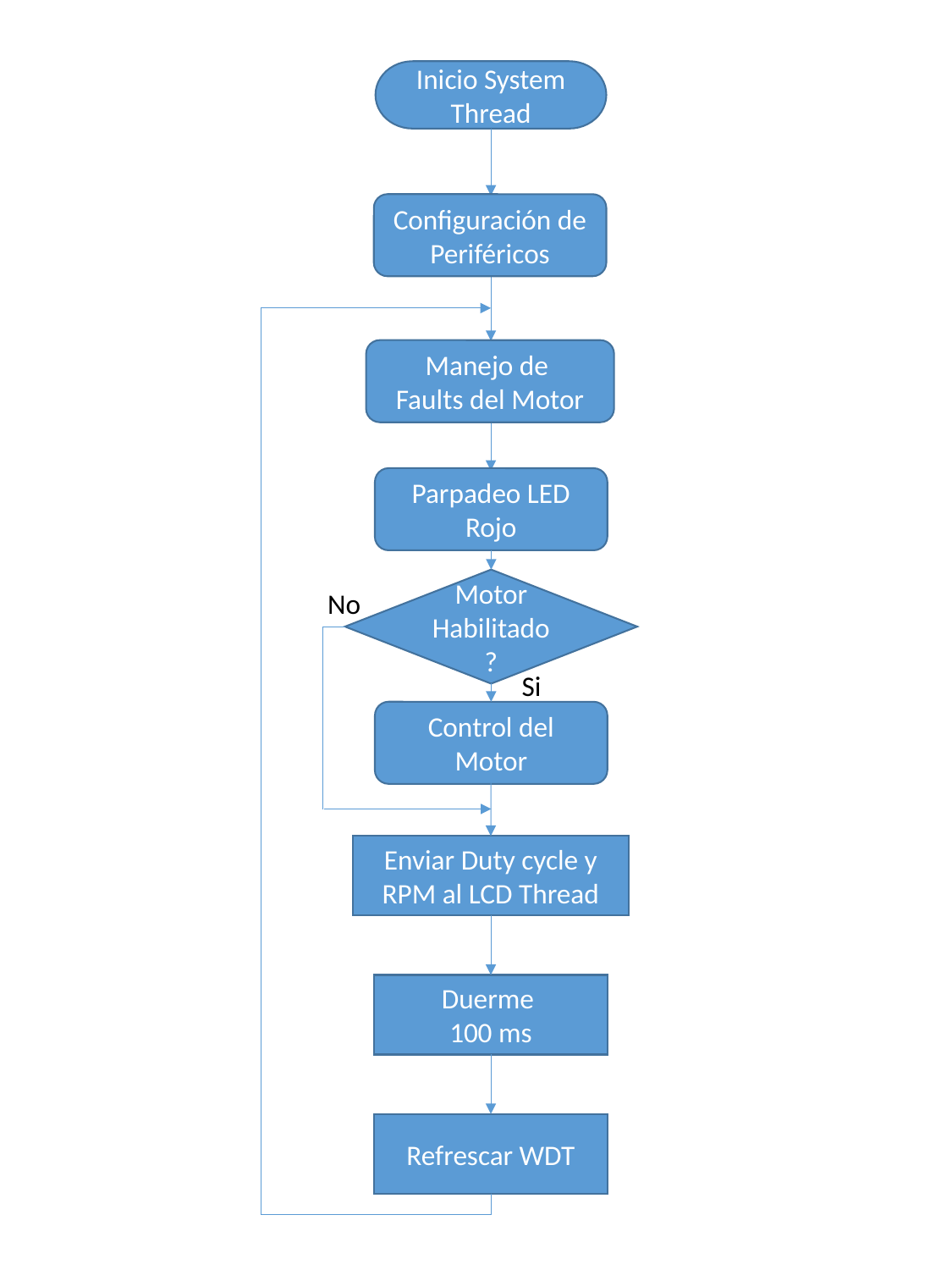

Inicio System Thread
Configuración de Periféricos
Manejo de
Faults del Motor
Parpadeo LED Rojo
Motor Habilitado?
No
Si
Control del Motor
Enviar Duty cycle y RPM al LCD Thread
Duerme
100 ms
Refrescar WDT